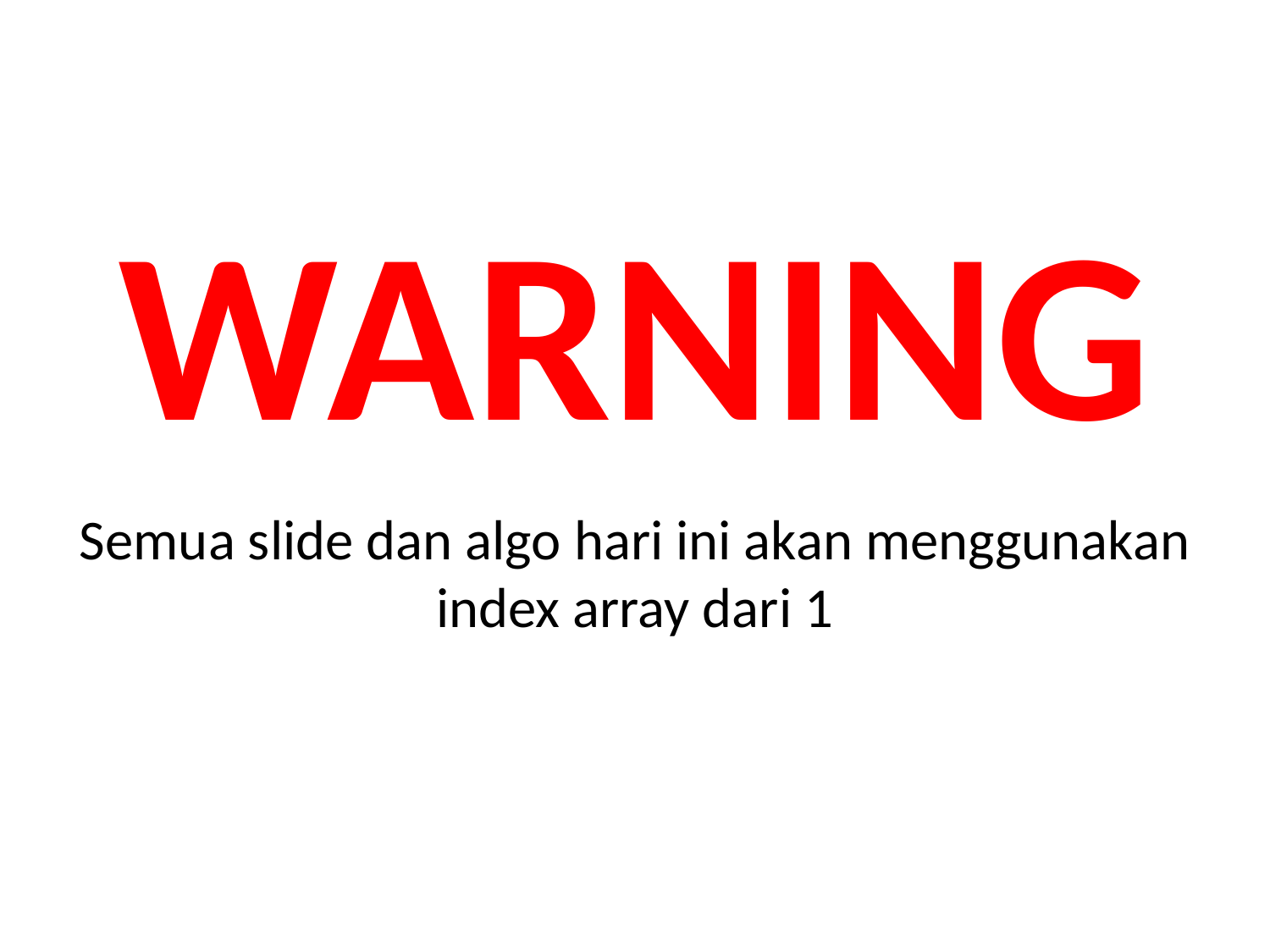

# WARNING
Semua slide dan algo hari ini akan menggunakan index array dari 1